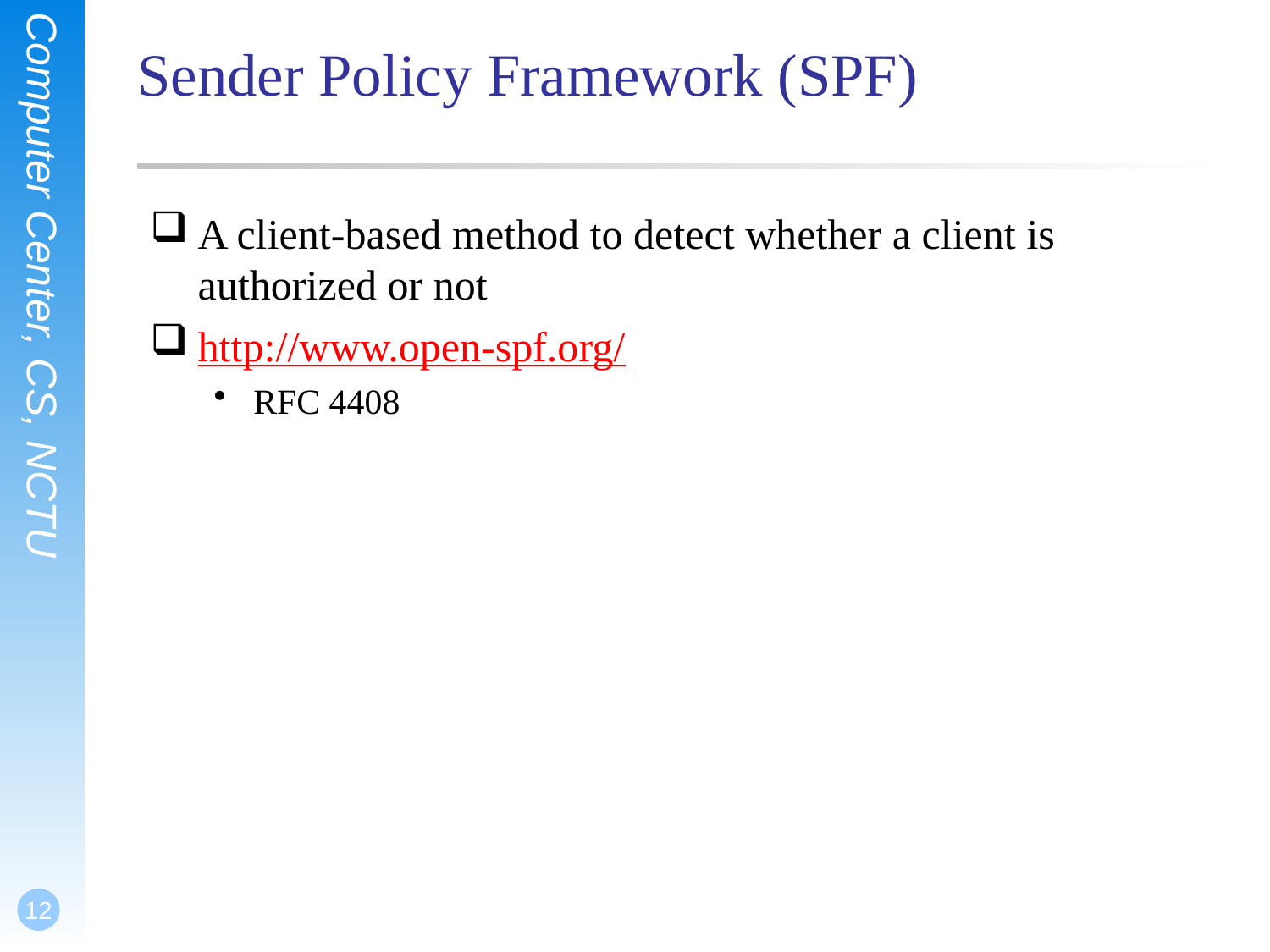

# Sender Policy Framework (SPF)
A client-based method to detect whether a client is authorized or not
http://www.open-spf.org/
RFC 4408